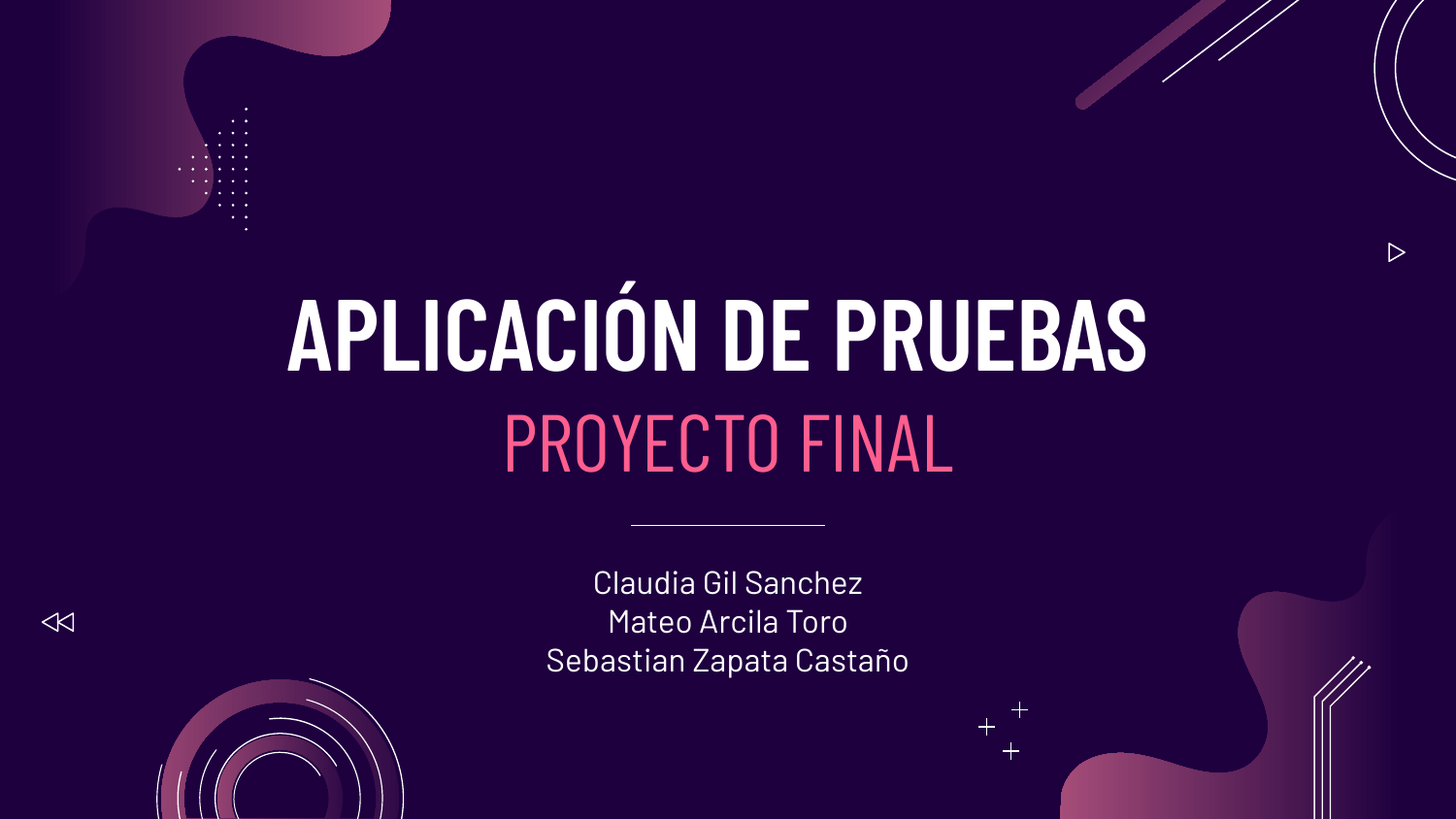

# APLICACIÓN DE PRUEBAS PROYECTO FINAL
Claudia Gil Sanchez
Mateo Arcila Toro
Sebastian Zapata Castaño